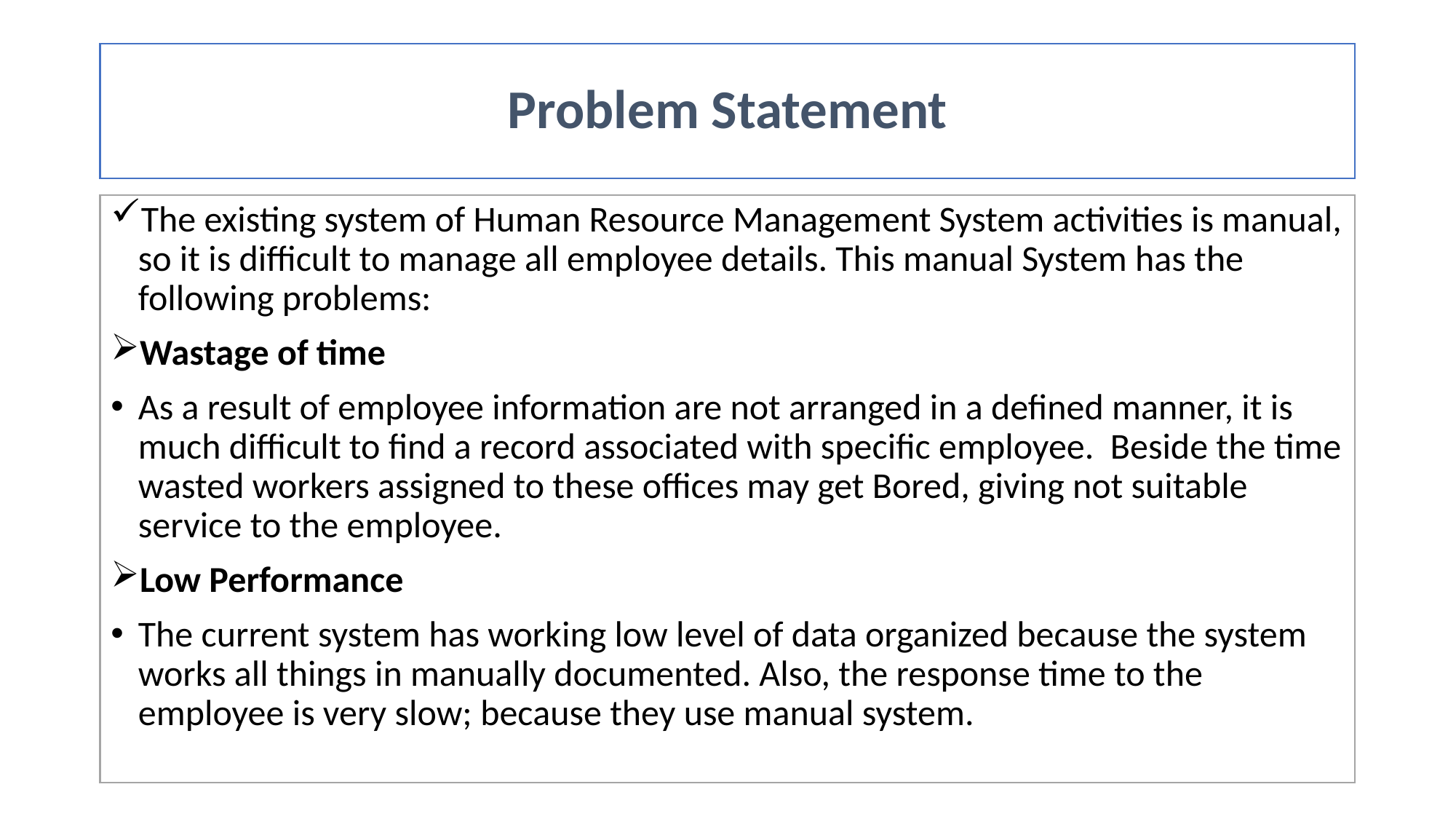

# Problem Statement
The existing system of Human Resource Management System activities is manual, so it is difficult to manage all employee details. This manual System has the following problems:
Wastage of time
As a result of employee information are not arranged in a defined manner, it is much difficult to find a record associated with specific employee.  Beside the time wasted workers assigned to these offices may get Bored, giving not suitable service to the employee.
Low Performance
The current system has working low level of data organized because the system works all things in manually documented. Also, the response time to the employee is very slow; because they use manual system.